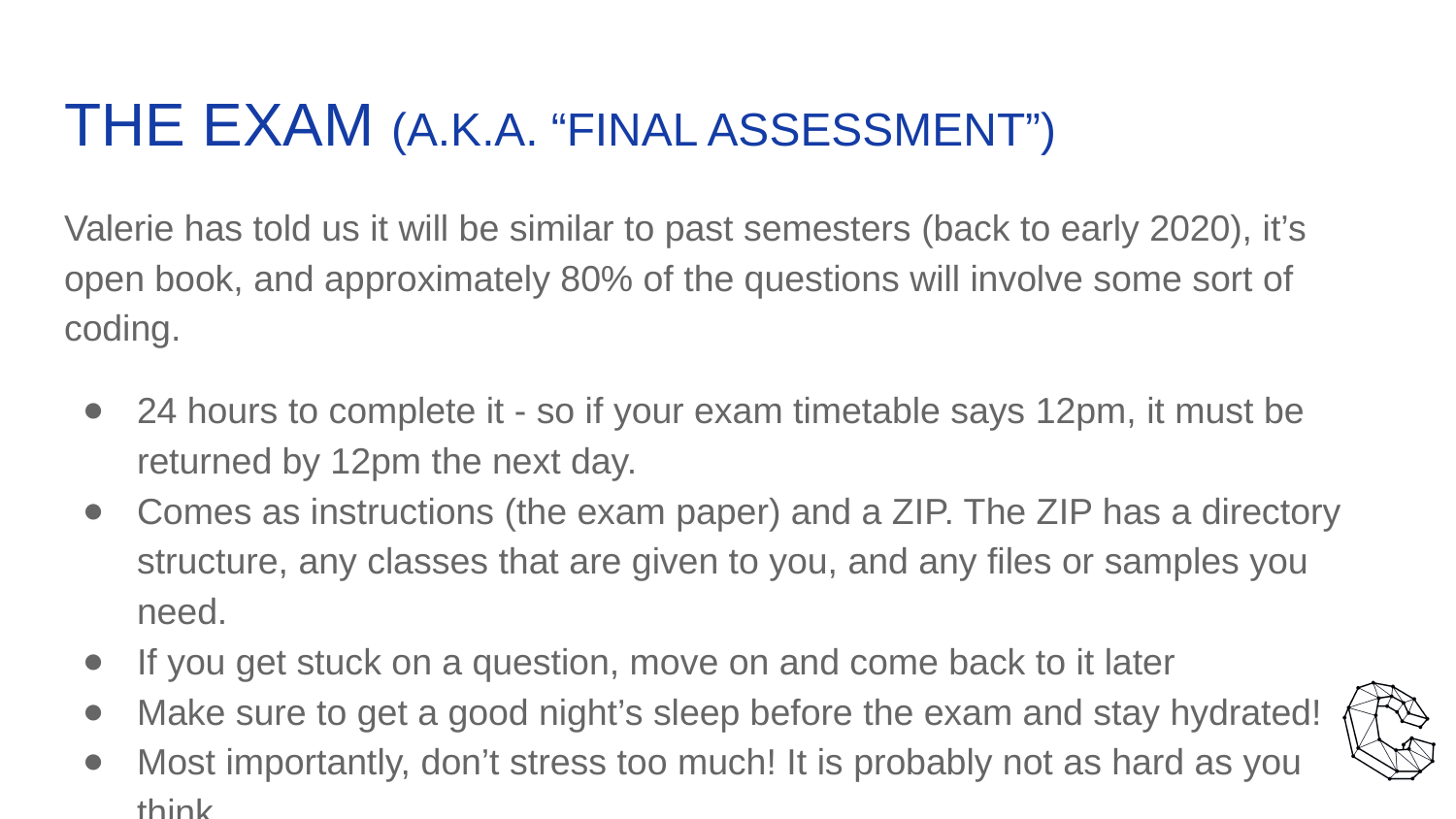

# THE EXAM (A.K.A. “FINAL ASSESSMENT”)
Valerie has told us it will be similar to past semesters (back to early 2020), it’s open book, and approximately 80% of the questions will involve some sort of coding.
24 hours to complete it - so if your exam timetable says 12pm, it must be returned by 12pm the next day.
Comes as instructions (the exam paper) and a ZIP. The ZIP has a directory structure, any classes that are given to you, and any files or samples you need.
If you get stuck on a question, move on and come back to it later
Make sure to get a good night’s sleep before the exam and stay hydrated!
Most importantly, don’t stress too much! It is probably not as hard as you think.